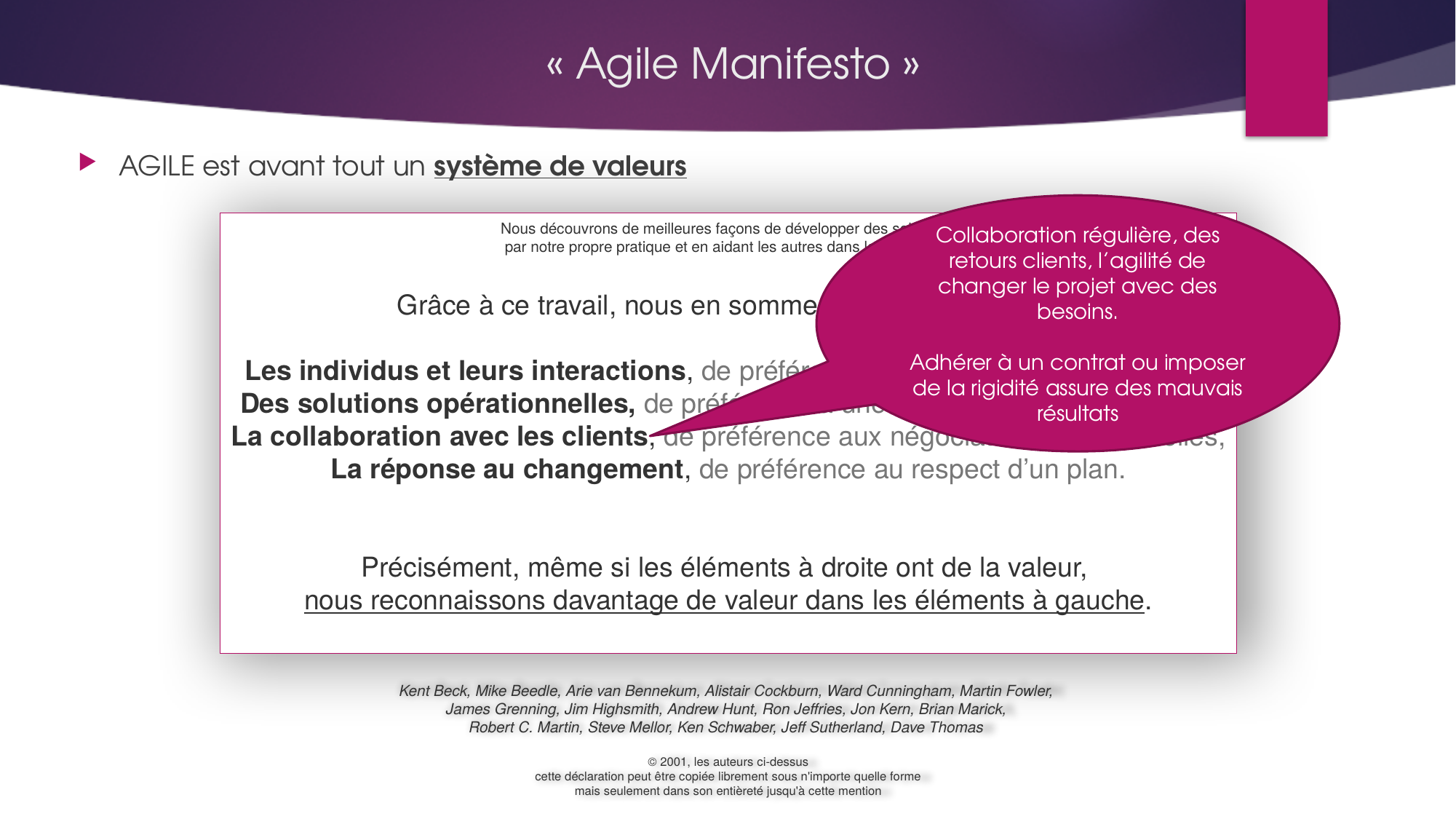

# « Agile Manifesto »
AGILE est avant tout un système de valeurs
Collaboration régulière, des retours clients, l’agilité de changer le projet avec des besoins.

Adhérer à un contrat ou imposer de la rigidité assure des mauvais résultats
Nous découvrons de meilleures façons de développer des solutions,
par notre propre pratique et en aidant les autres dans leur pratique.
Grâce à ce travail, nous en sommes venus à valoriser :
Les individus et leurs interactions, de préférence aux processus et aux outils,
Des solutions opérationnelles, de préférence à une documentation exhaustive,
La collaboration avec les clients, de préférence aux négociations contractuelles,
La réponse au changement, de préférence au respect d’un plan.
Précisément, même si les éléments à droite ont de la valeur, 
nous reconnaissons davantage de valeur dans les éléments à gauche.

Kent Beck, Mike Beedle, Arie van Bennekum, Alistair Cockburn, Ward Cunningham, Martin Fowler, 
James Grenning, Jim Highsmith, Andrew Hunt, Ron Jeffries, Jon Kern, Brian Marick, 
Robert C. Martin, Steve Mellor, Ken Schwaber, Jeff Sutherland, Dave Thomas
© 2001, les auteurs ci-dessus
cette déclaration peut être copiée librement sous n'importe quelle forme
mais seulement dans son entièreté jusqu'à cette mention